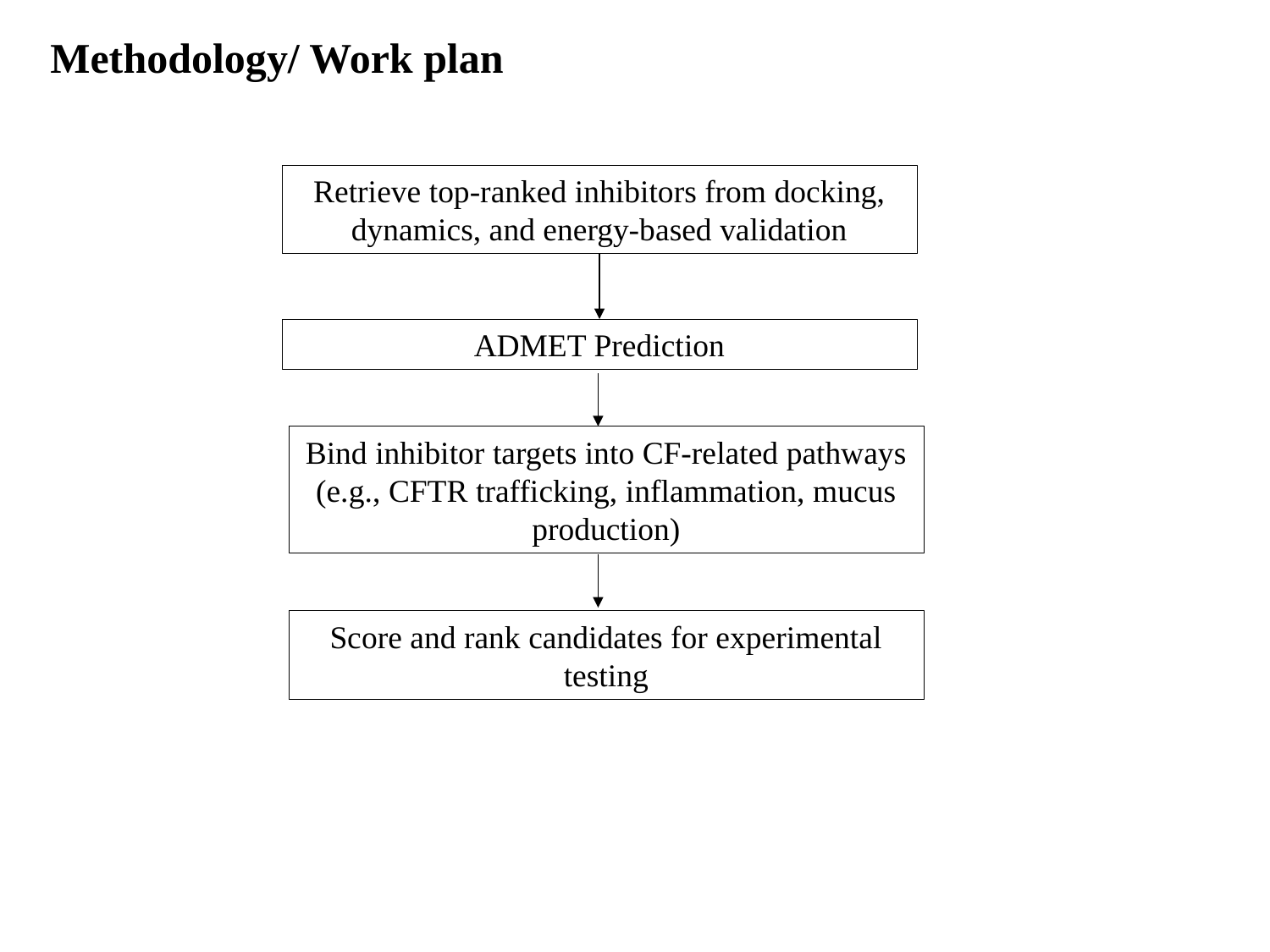

Methodology/ Work plan
Retrieve top-ranked inhibitors from docking, dynamics, and energy-based validation
ADMET Prediction
Bind inhibitor targets into CF-related pathways (e.g., CFTR trafficking, inflammation, mucus production)
Score and rank candidates for experimental testing